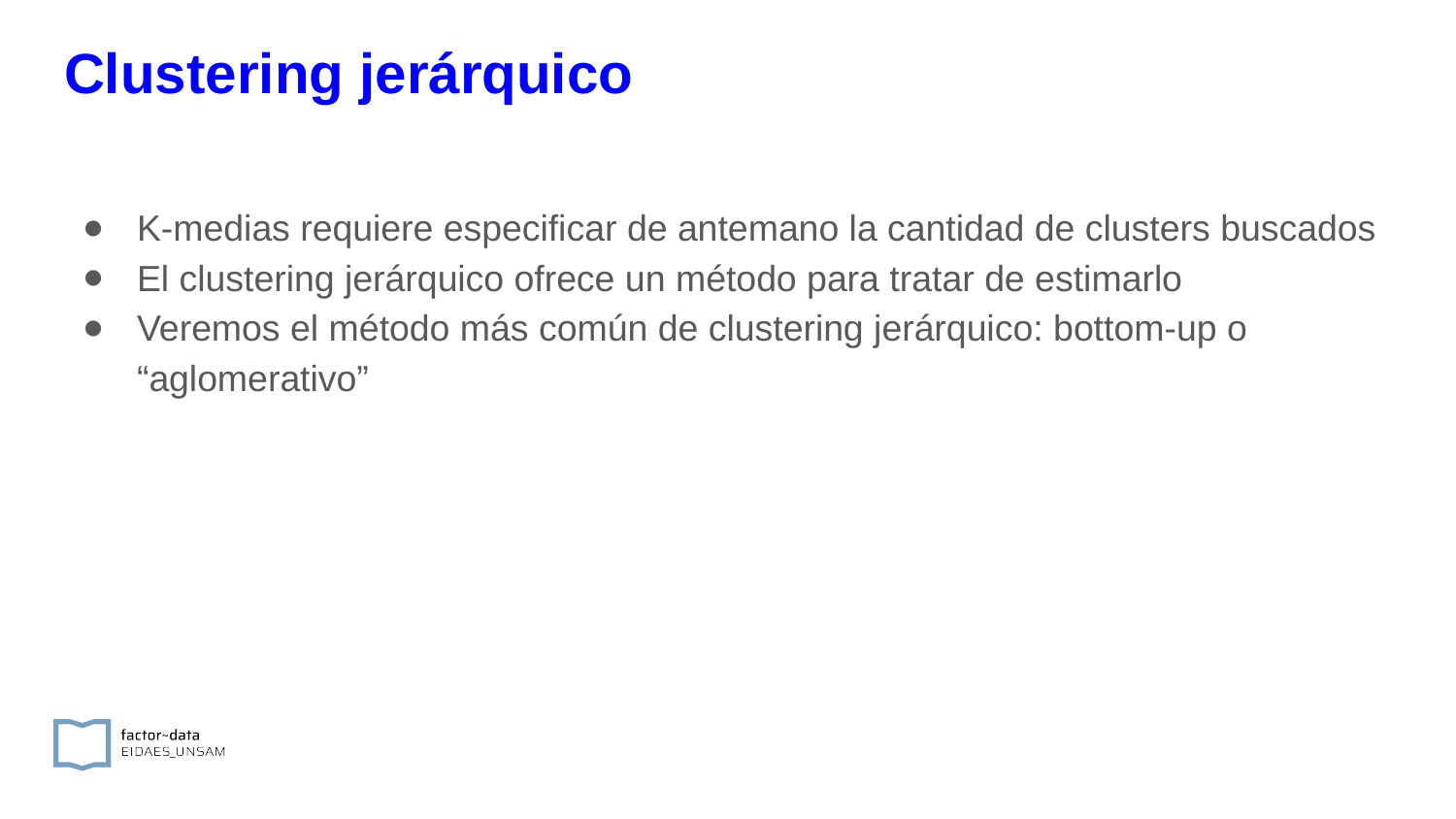

Clustering jerárquico
K-medias requiere especificar de antemano la cantidad de clusters buscados
El clustering jerárquico ofrece un método para tratar de estimarlo
Veremos el método más común de clustering jerárquico: bottom-up o “aglomerativo”